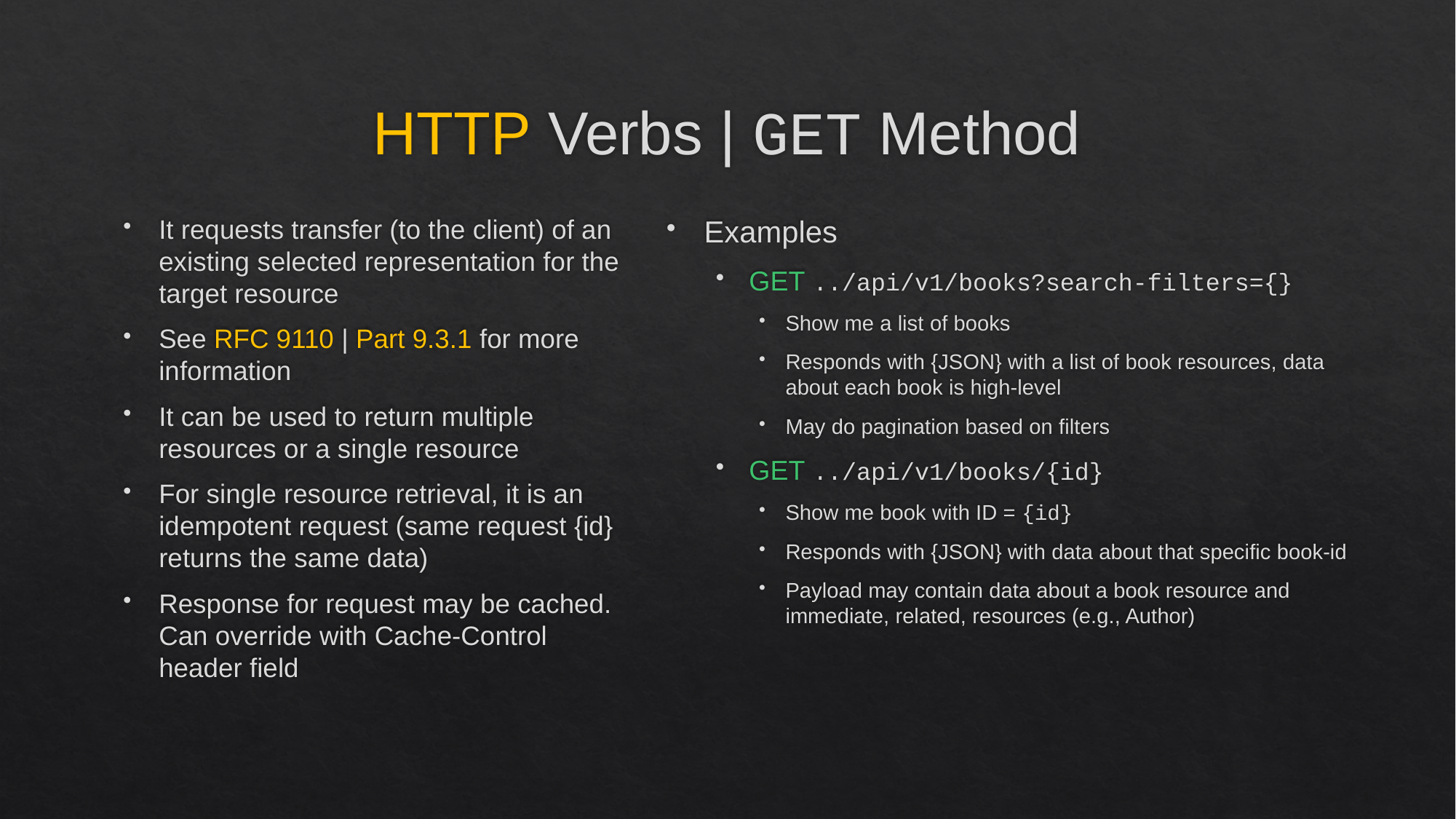

# HTTP Verbs | GET Method
It requests transfer (to the client) of an existing selected representation for the target resource
See RFC 9110 | Part 9.3.1 for more information
It can be used to return multiple resources or a single resource
For single resource retrieval, it is an idempotent request (same request {id} returns the same data)
Response for request may be cached. Can override with Cache-Control header field

Examples
GET ../api/v1/books?search-filters={}
Show me a list of books
Responds with {JSON} with a list of book resources, data about each book is high-level
May do pagination based on filters
GET ../api/v1/books/{id}
Show me book with ID = {id}
Responds with {JSON} with data about that specific book-id
Payload may contain data about a book resource and immediate, related, resources (e.g., Author)